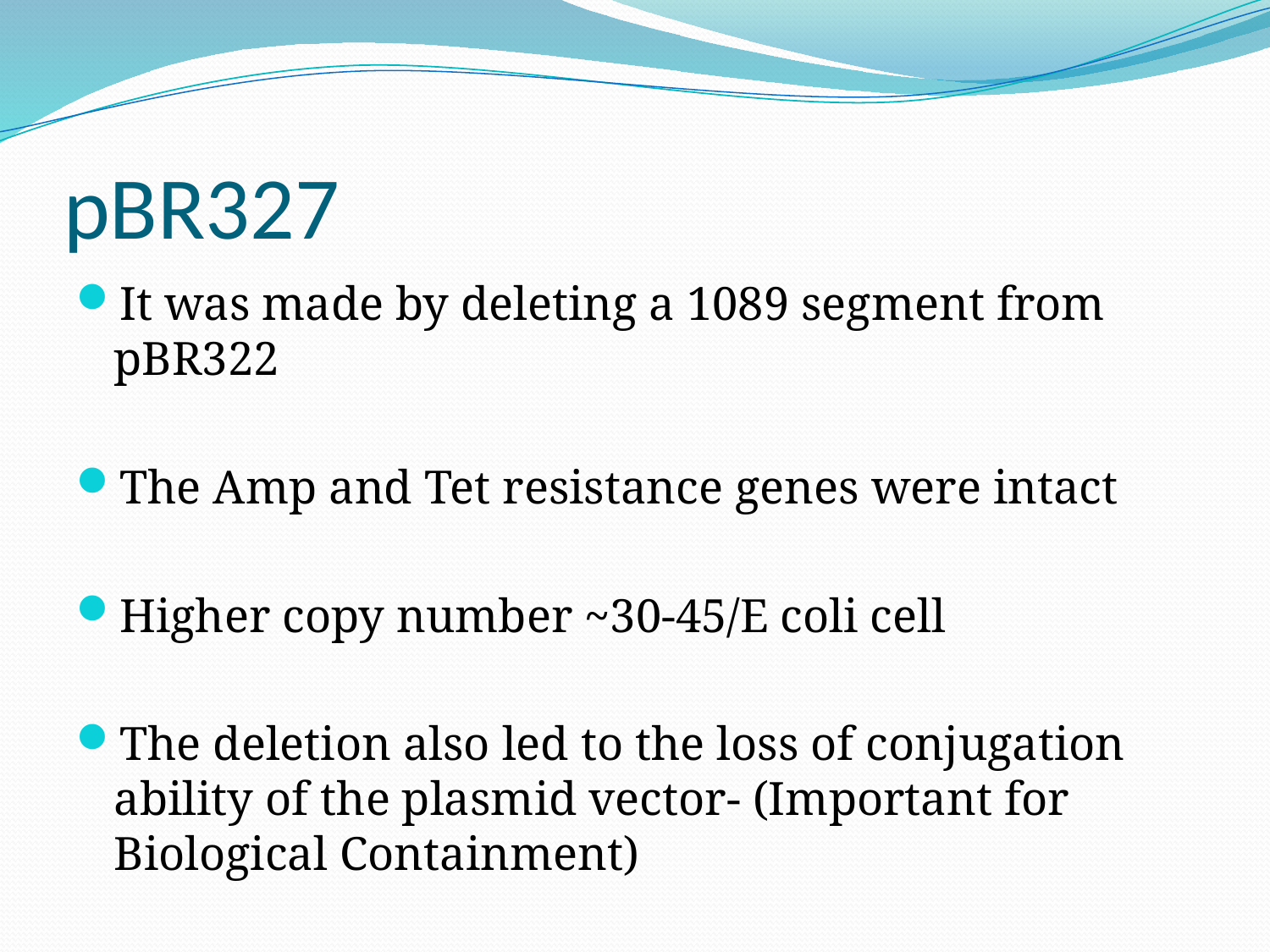

# pBR327
It was made by deleting a 1089 segment from pBR322

The Amp and Tet resistance genes were intact

Higher copy number ~30-45/E coli cell

The deletion also led to the loss of conjugation ability of the plasmid vector- (Important for Biological Containment)